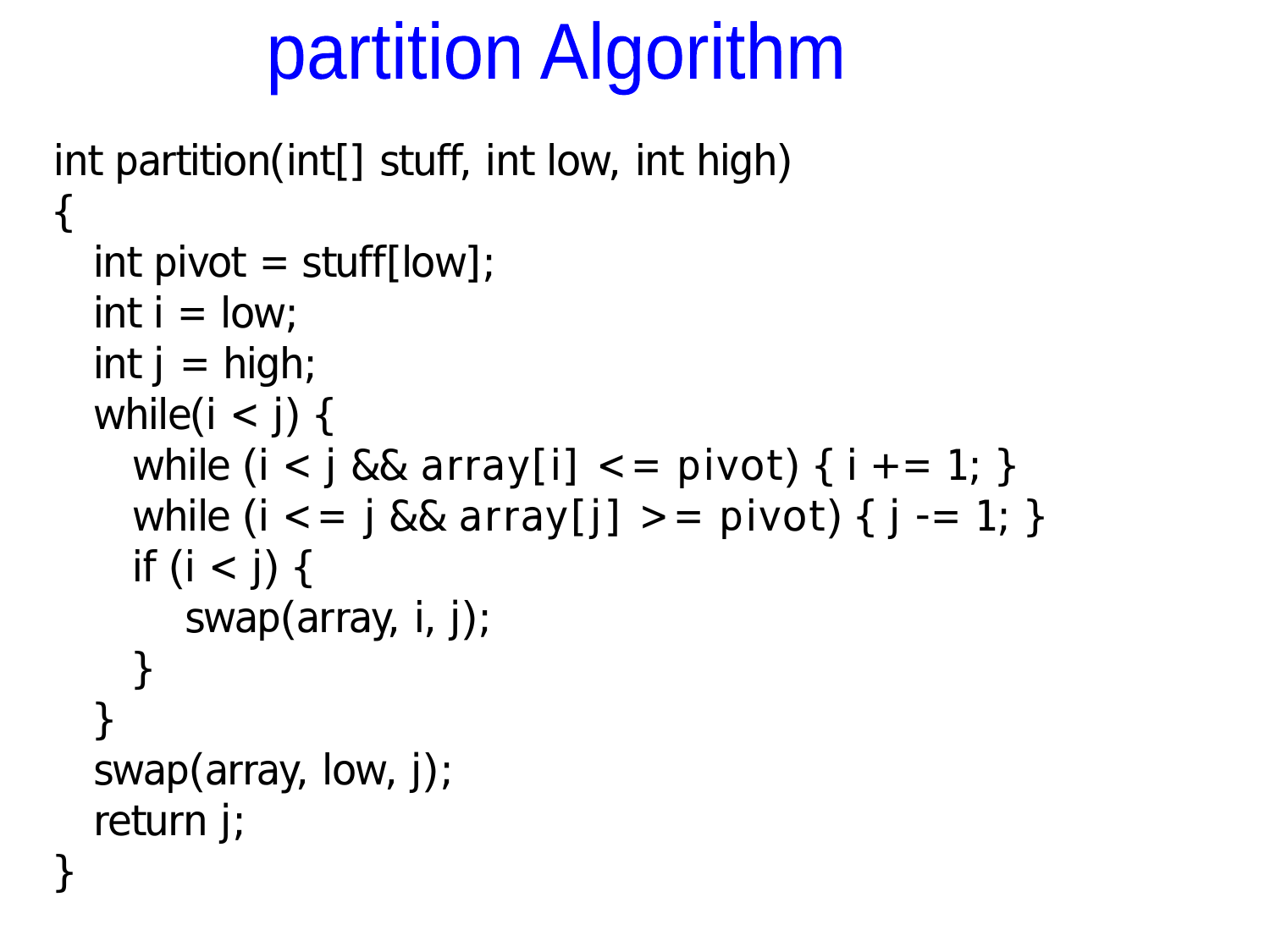

partition Algorithm
int partition(int[] stuff, int low, int high)
{
   int pivot = stuff[low];
   int i = low;
   int j = high;
   while(i < j) {
      while (i < j && array[i] <= pivot) { i += 1; }
      while (i <= j && array[j] >= pivot) { j -= 1; }
      if (i < j) {
          swap(array, i, j);
      }
   }
   swap(array, low, j);
   return j;
}